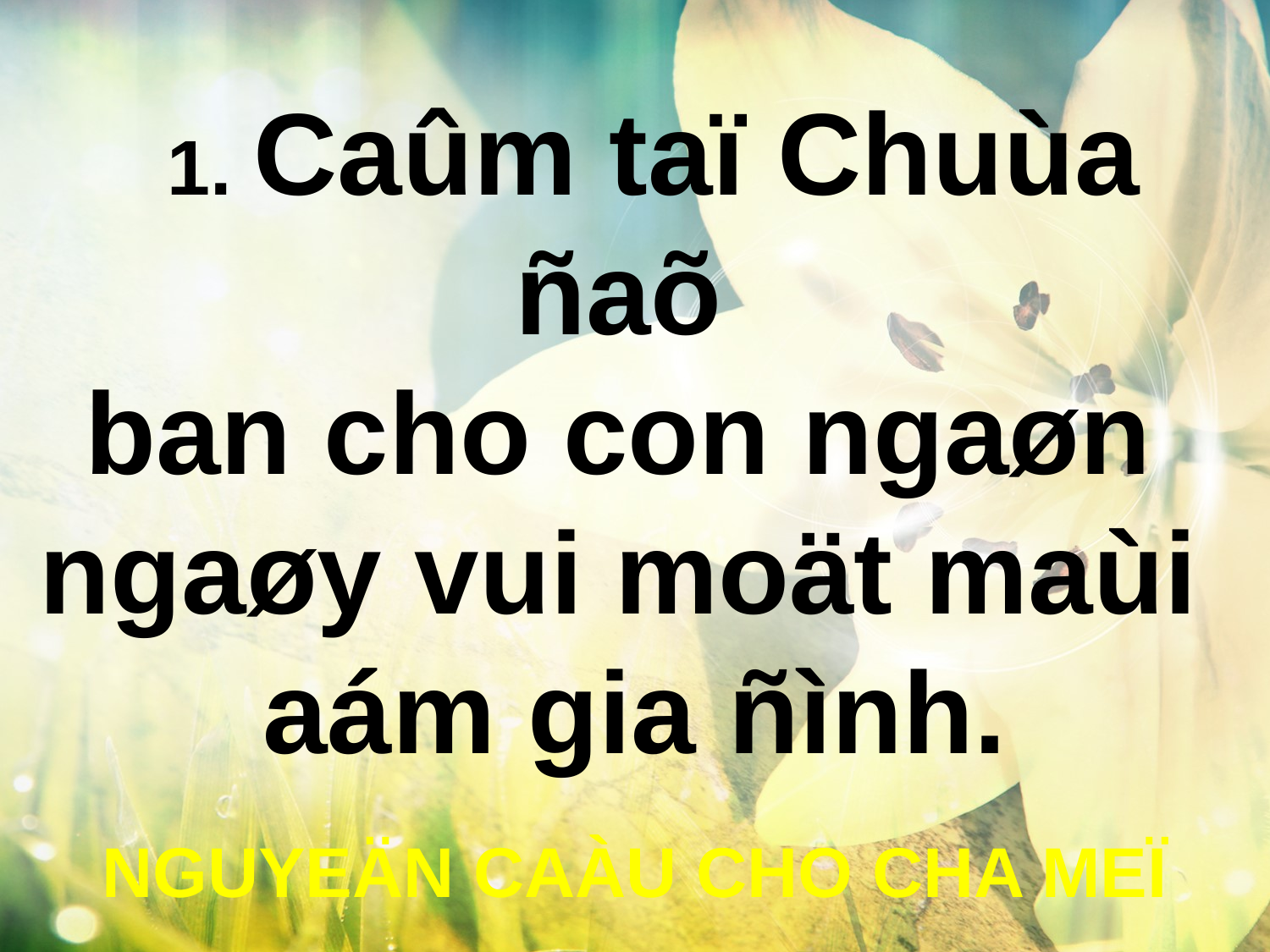

1. Caûm taï Chuùa ñaõ
ban cho con ngaøn
ngaøy vui moät maùi
aám gia ñình.
NGUYEÄN CAÀU CHO CHA MEÏ